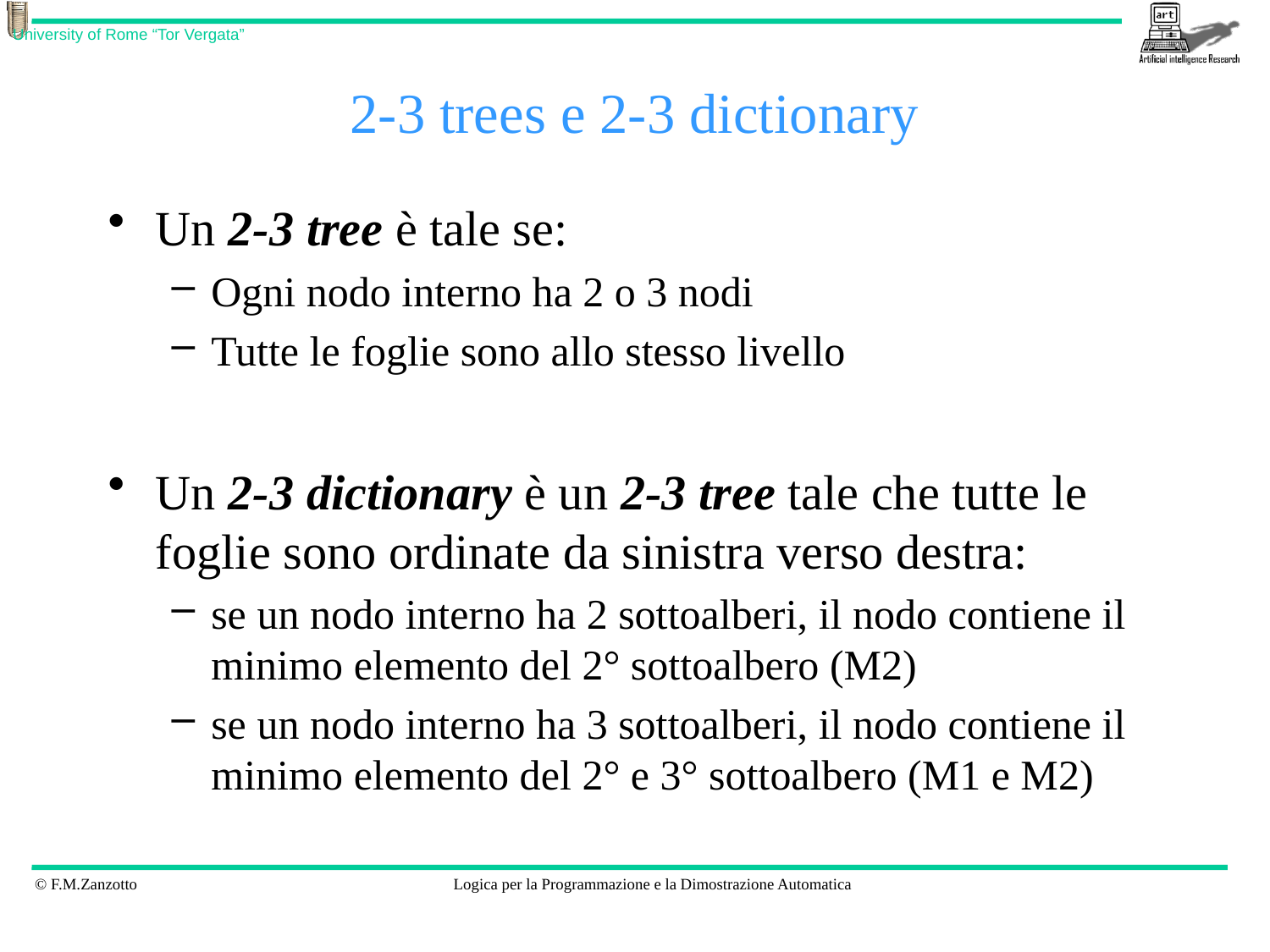

# 2-3 trees e 2-3 dictionary
Un 2-3 tree è tale se:
Ogni nodo interno ha 2 o 3 nodi
Tutte le foglie sono allo stesso livello

Un 2-3 dictionary è un 2-3 tree tale che tutte le foglie sono ordinate da sinistra verso destra:
se un nodo interno ha 2 sottoalberi, il nodo contiene il minimo elemento del 2° sottoalbero (M2)
se un nodo interno ha 3 sottoalberi, il nodo contiene il minimo elemento del 2° e 3° sottoalbero (M1 e M2)